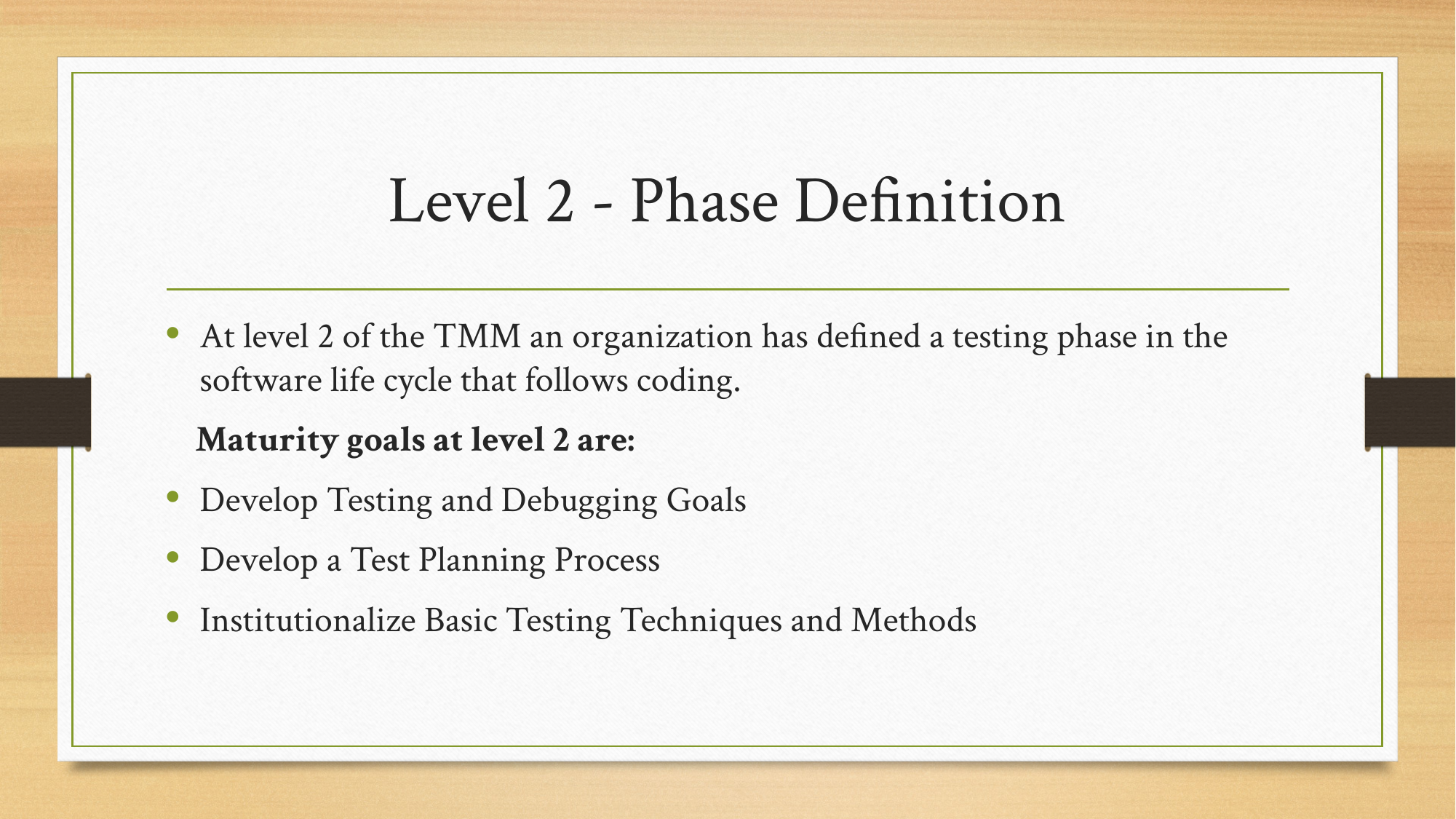

# Level 2 - Phase Definition
At level 2 of the TMM an organization has defined a testing phase in the software life cycle that follows coding.
    Maturity goals at level 2 are:
Develop Testing and Debugging Goals
Develop a Test Planning Process
Institutionalize Basic Testing Techniques and Methods